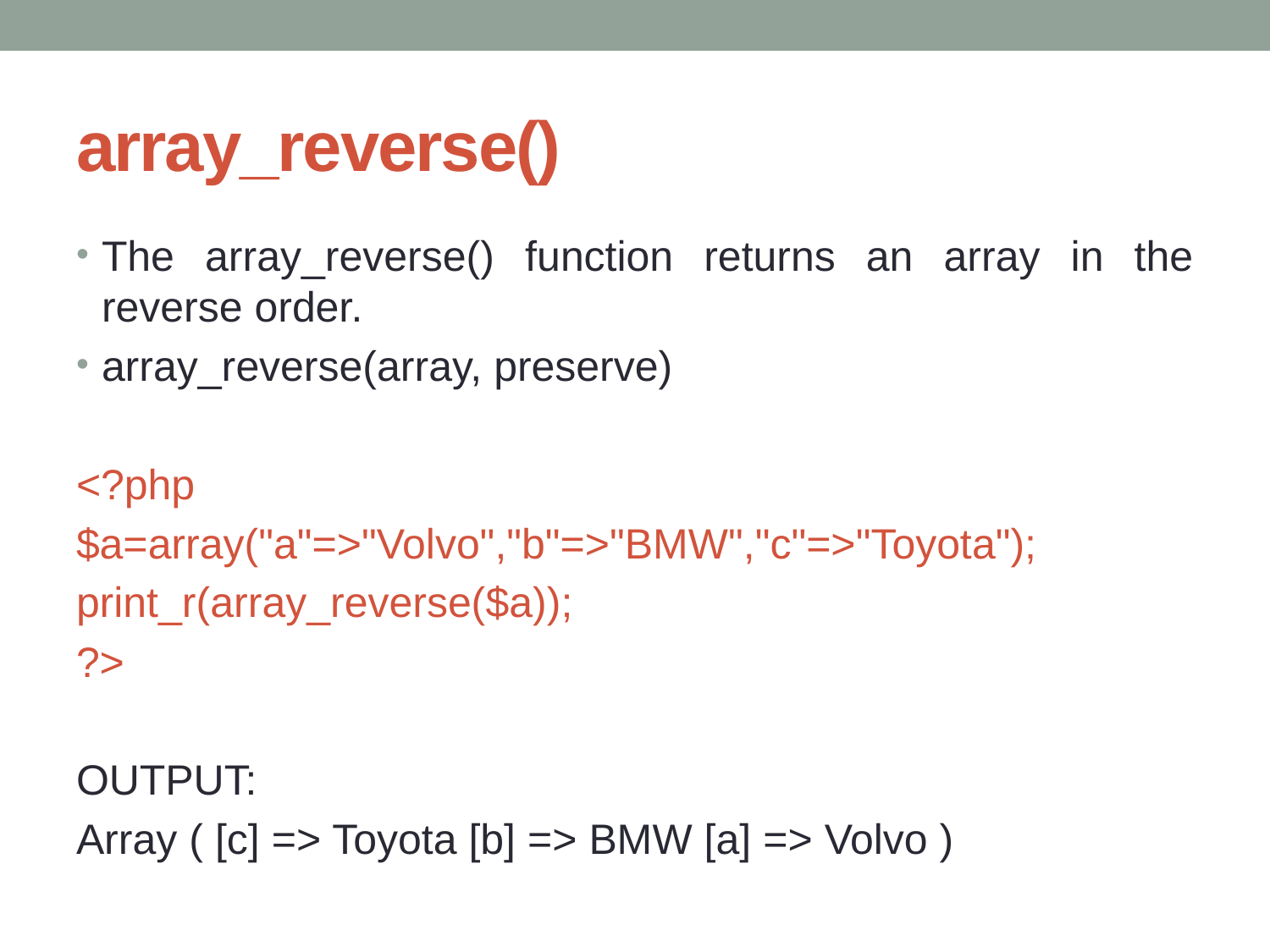

# array_reverse()
The array_reverse() function returns an array in the reverse order.
array_reverse(array, preserve)

<?php
$a=array("a"=>"Volvo","b"=>"BMW","c"=>"Toyota");
print_r(array_reverse($a));
?>

OUTPUT:
Array ( [c] => Toyota [b] => BMW [a] => Volvo )